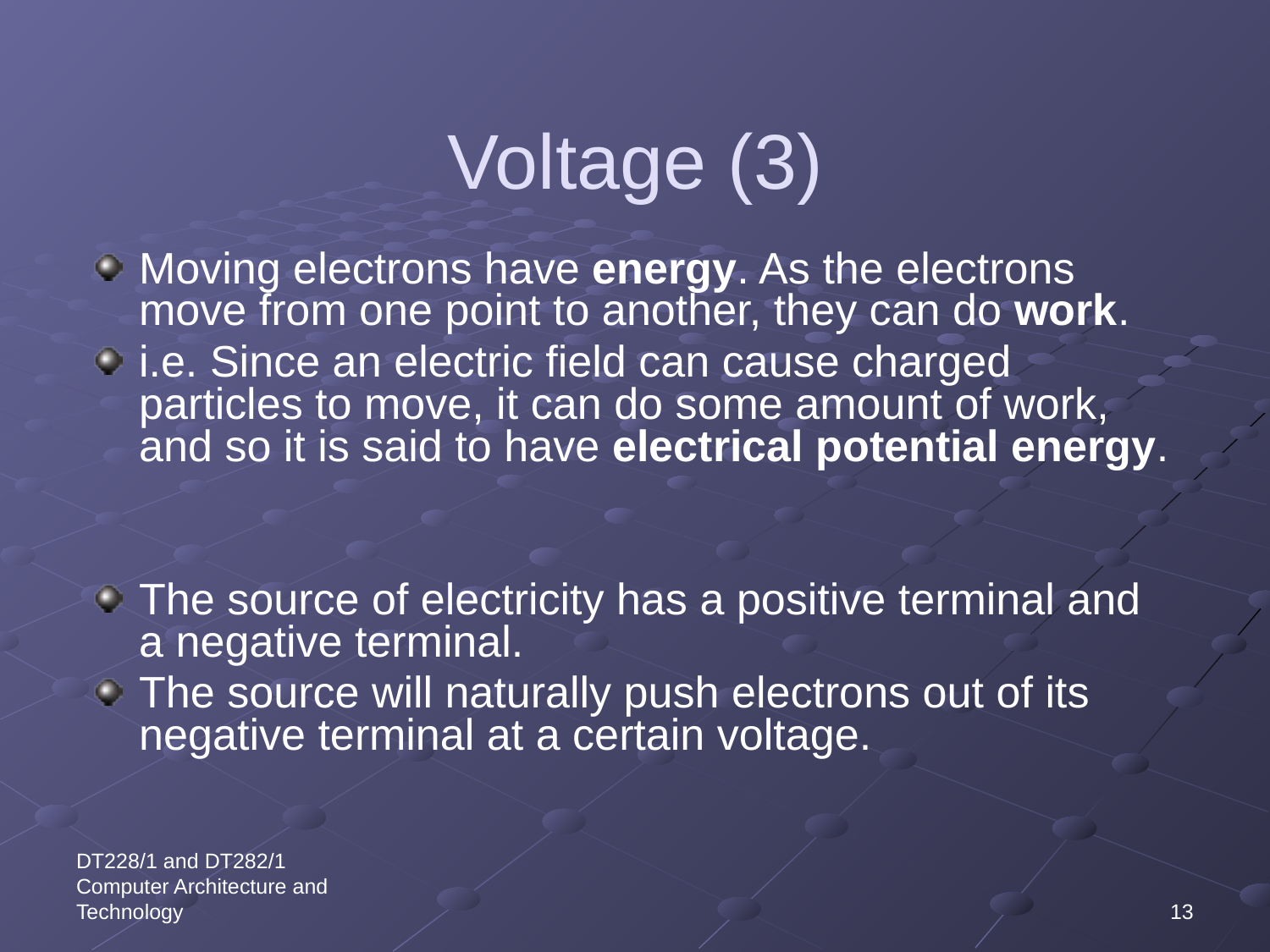

# Voltage (3)
Moving electrons have energy. As the electrons move from one point to another, they can do work.
i.e. Since an electric field can cause charged particles to move, it can do some amount of work, and so it is said to have electrical potential energy.

The source of electricity has a positive terminal and a negative terminal.
The source will naturally push electrons out of its negative terminal at a certain voltage.
DT228/1 and DT282/1 Computer Architecture and  Technology
13